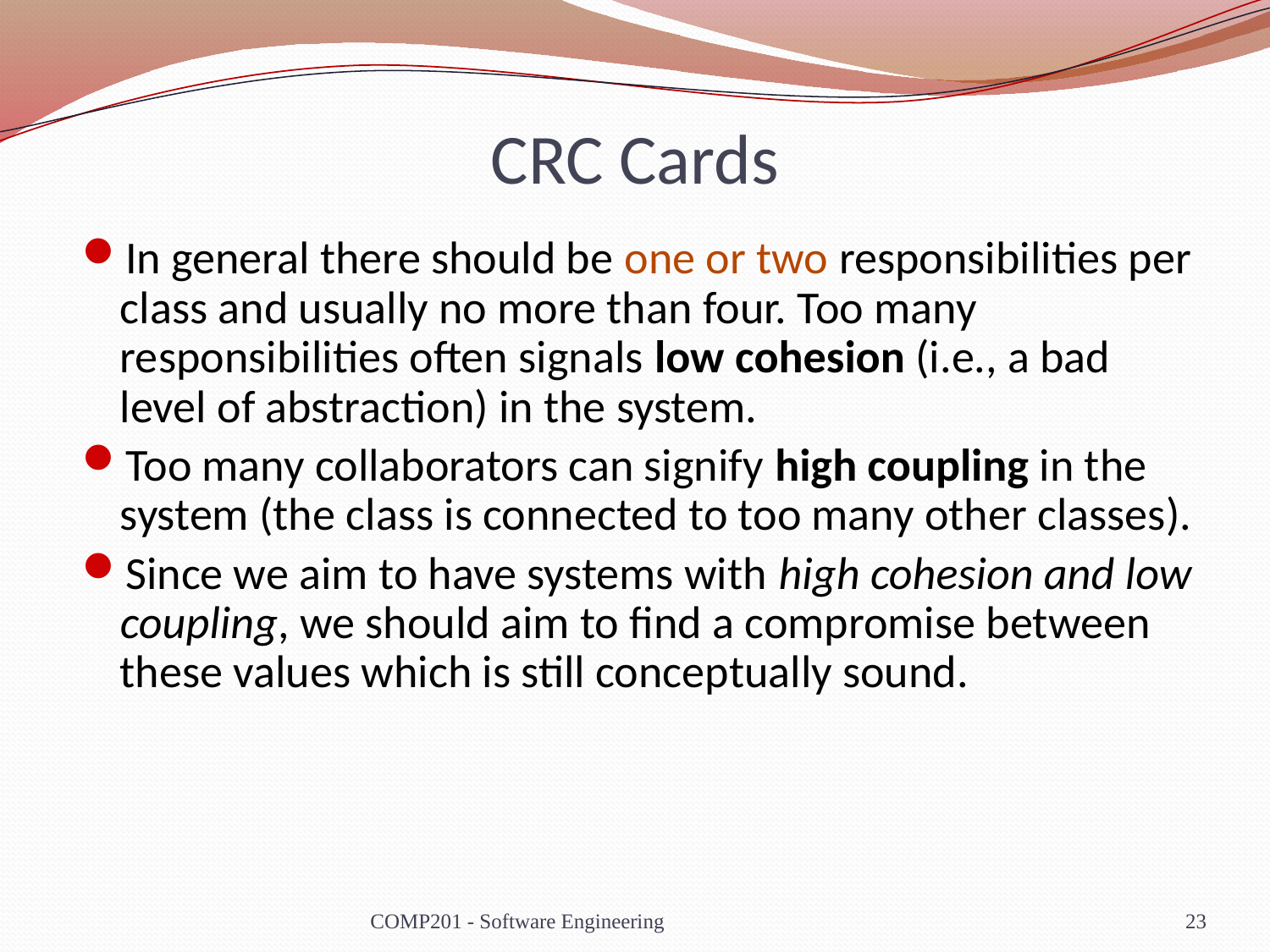

# CRC Cards
In general there should be one or two responsibilities per class and usually no more than four. Too many responsibilities often signals low cohesion (i.e., a bad level of abstraction) in the system.
Too many collaborators can signify high coupling in the system (the class is connected to too many other classes).
Since we aim to have systems with high cohesion and low coupling, we should aim to find a compromise between these values which is still conceptually sound.
COMP201 - Software Engineering
23